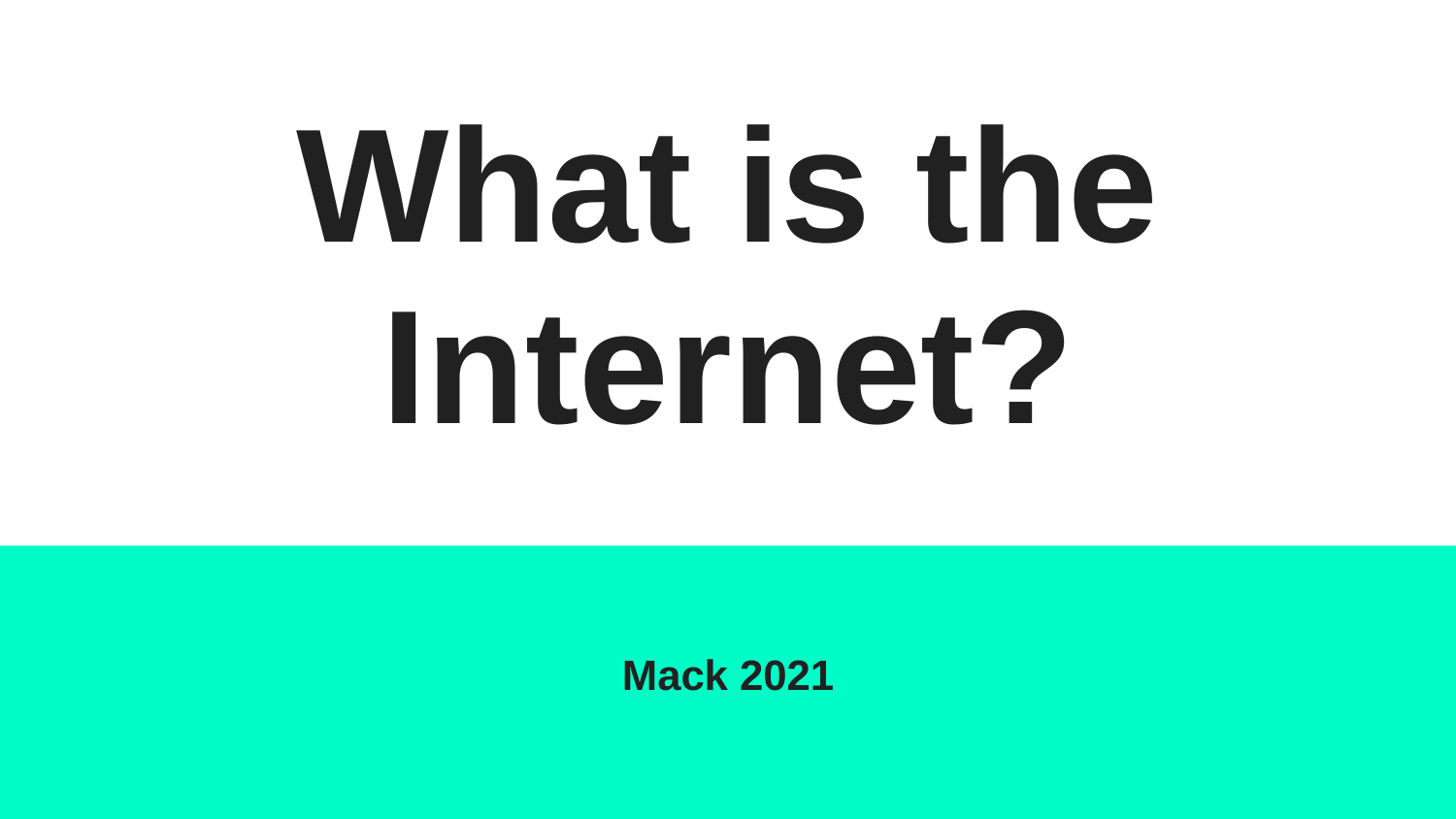

# What is the Internet?
Mack 2021